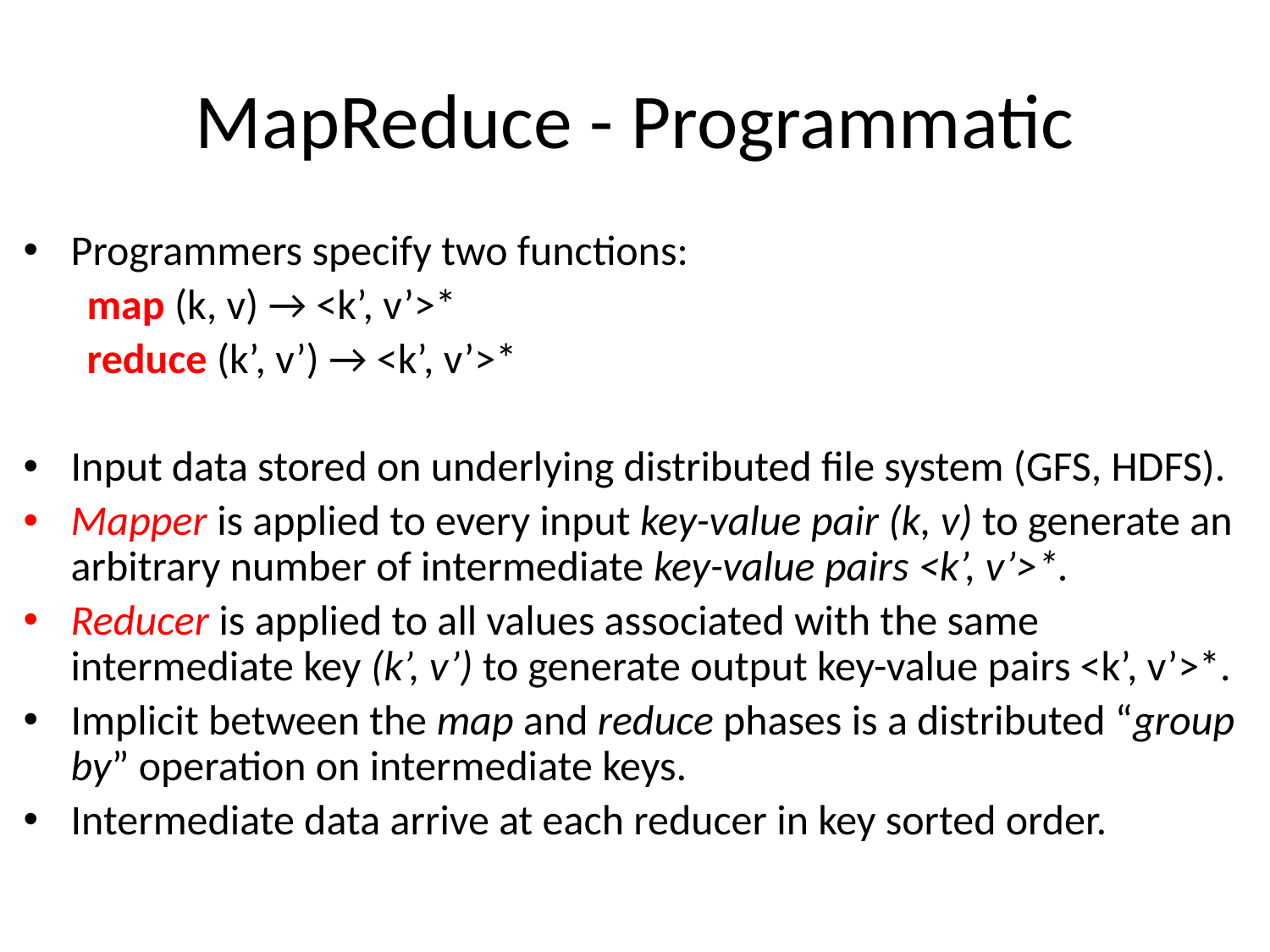

# MapReduce - Programmatic
Programmers specify two functions:
map (k, v) → <k’, v’>*
reduce (k’, v’) → <k’, v’>*

Input data stored on underlying distributed file system (GFS, HDFS).
Mapper is applied to every input key-value pair (k, v) to generate an arbitrary number of intermediate key-value pairs <k’, v’>*.
Reducer is applied to all values associated with the same intermediate key (k’, v’) to generate output key-value pairs <k’, v’>*.
Implicit between the map and reduce phases is a distributed “group by” operation on intermediate keys.
Intermediate data arrive at each reducer in key sorted order.